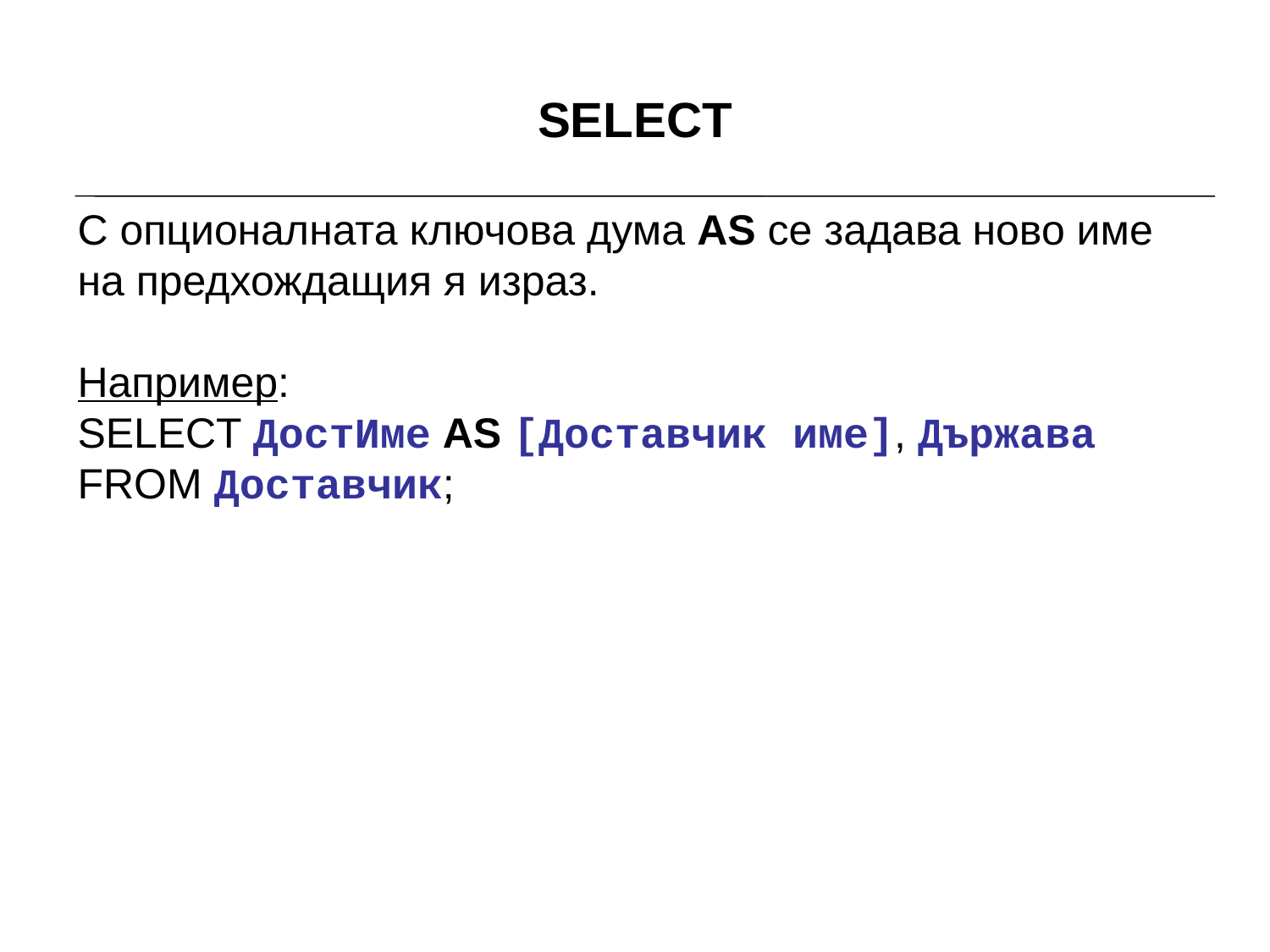

# SELECT

С опционалната ключова дума AS се задава ново име на предхождащия я израз.

Например:
SELECT ДостИме AS [Доставчик име], Държава
FROM Доставчик;